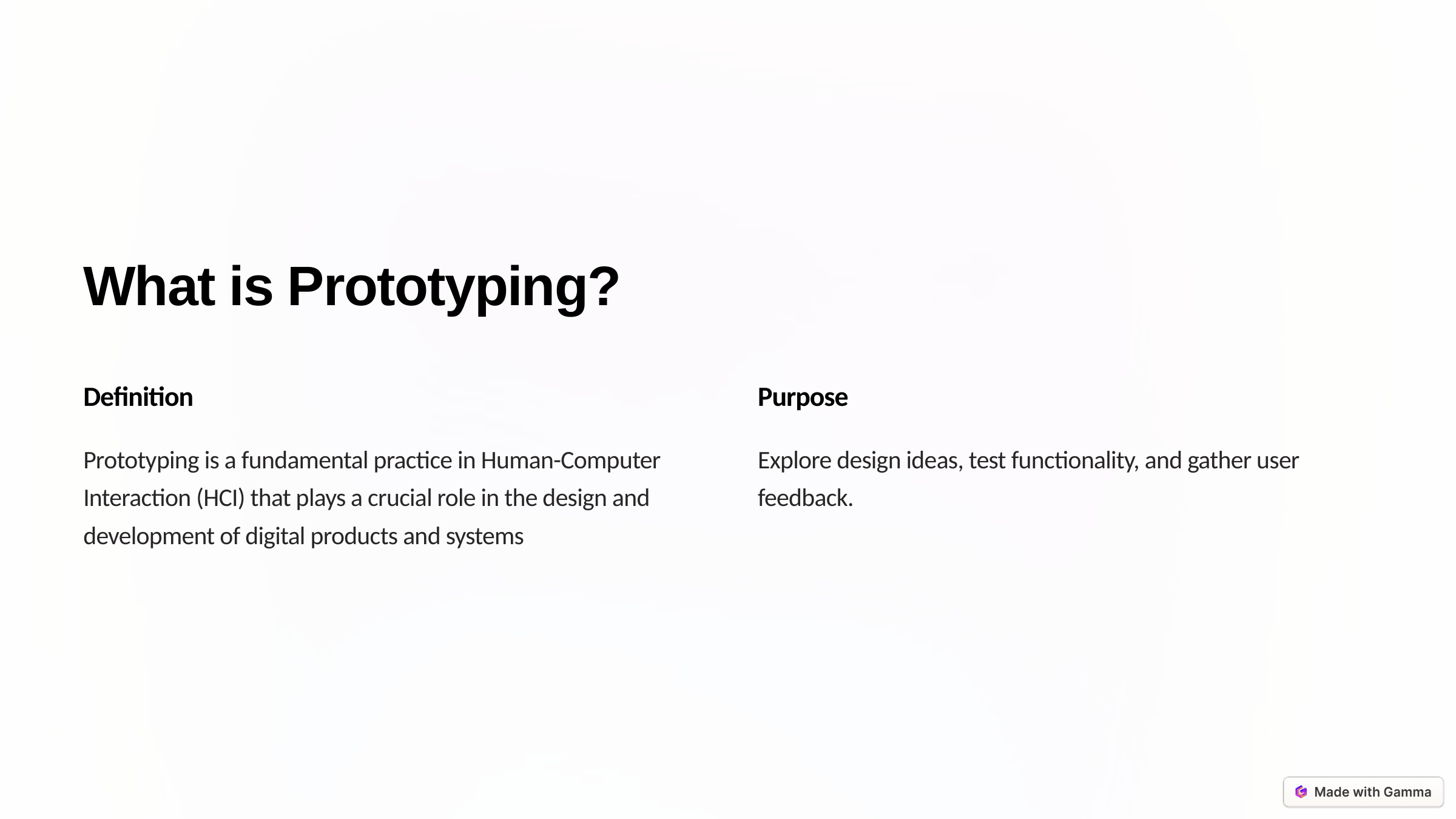

What is Prototyping?
Definition
Purpose
Prototyping is a fundamental practice in Human-Computer Interaction (HCI) that plays a crucial role in the design and development of digital products and systems
Explore design ideas, test functionality, and gather user feedback.